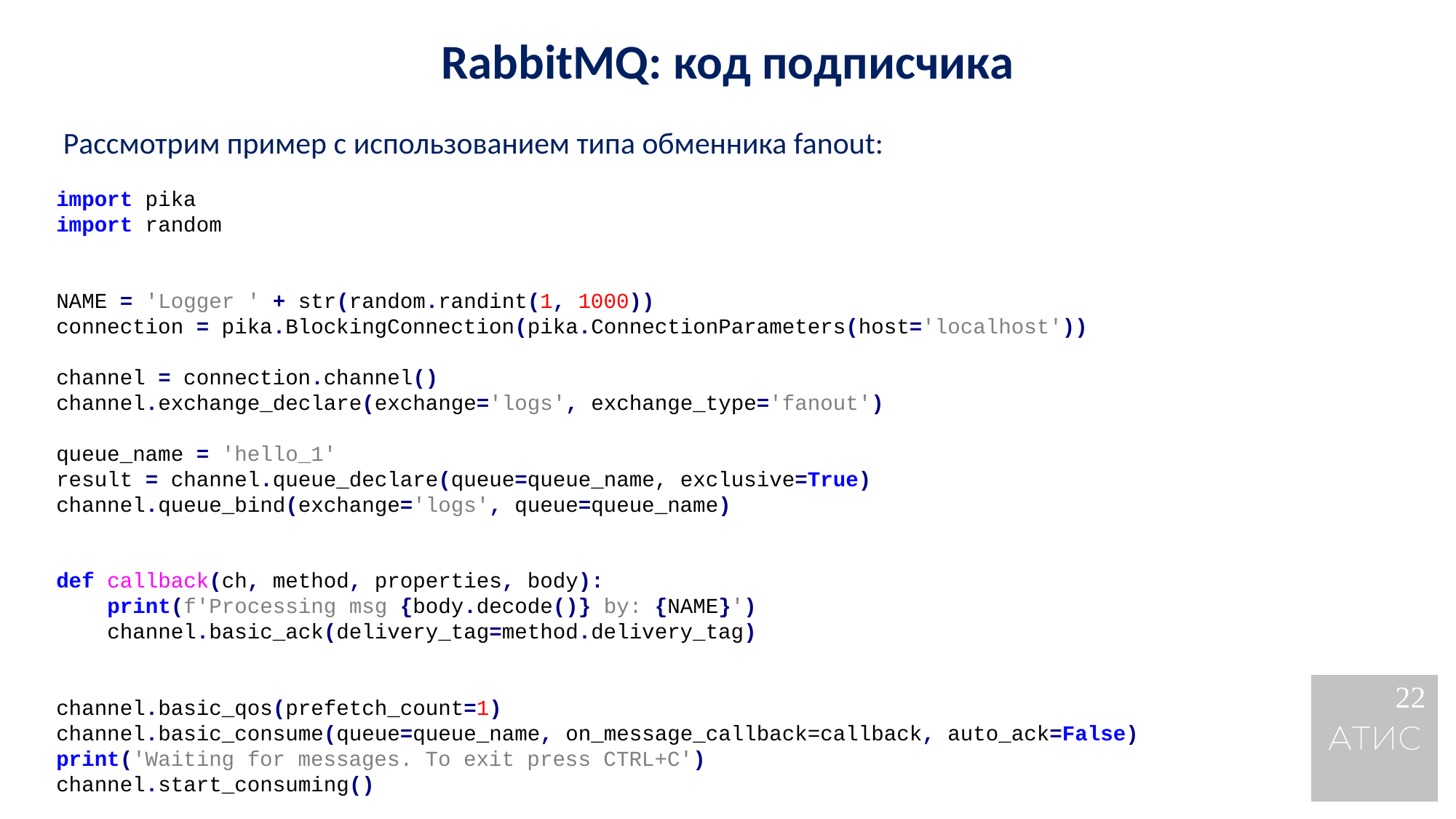

RabbitMQ: код подписчика
 Рассмотрим пример с использованием типа обменника fanout:

import pika
import random

NAME = 'Logger ' + str(random.randint(1, 1000))
connection = pika.BlockingConnection(pika.ConnectionParameters(host='localhost'))

channel = connection.channel()
channel.exchange_declare(exchange='logs', exchange_type='fanout')

queue_name = 'hello_1'
result = channel.queue_declare(queue=queue_name, exclusive=True)
channel.queue_bind(exchange='logs', queue=queue_name)

def callback(ch, method, properties, body):
    print(f'Processing msg {body.decode()} by: {NAME}')
    channel.basic_ack(delivery_tag=method.delivery_tag)

channel.basic_qos(prefetch_count=1)
channel.basic_consume(queue=queue_name, on_message_callback=callback, auto_ack=False)
print('Waiting for messages. To exit press CTRL+C')
channel.start_consuming()